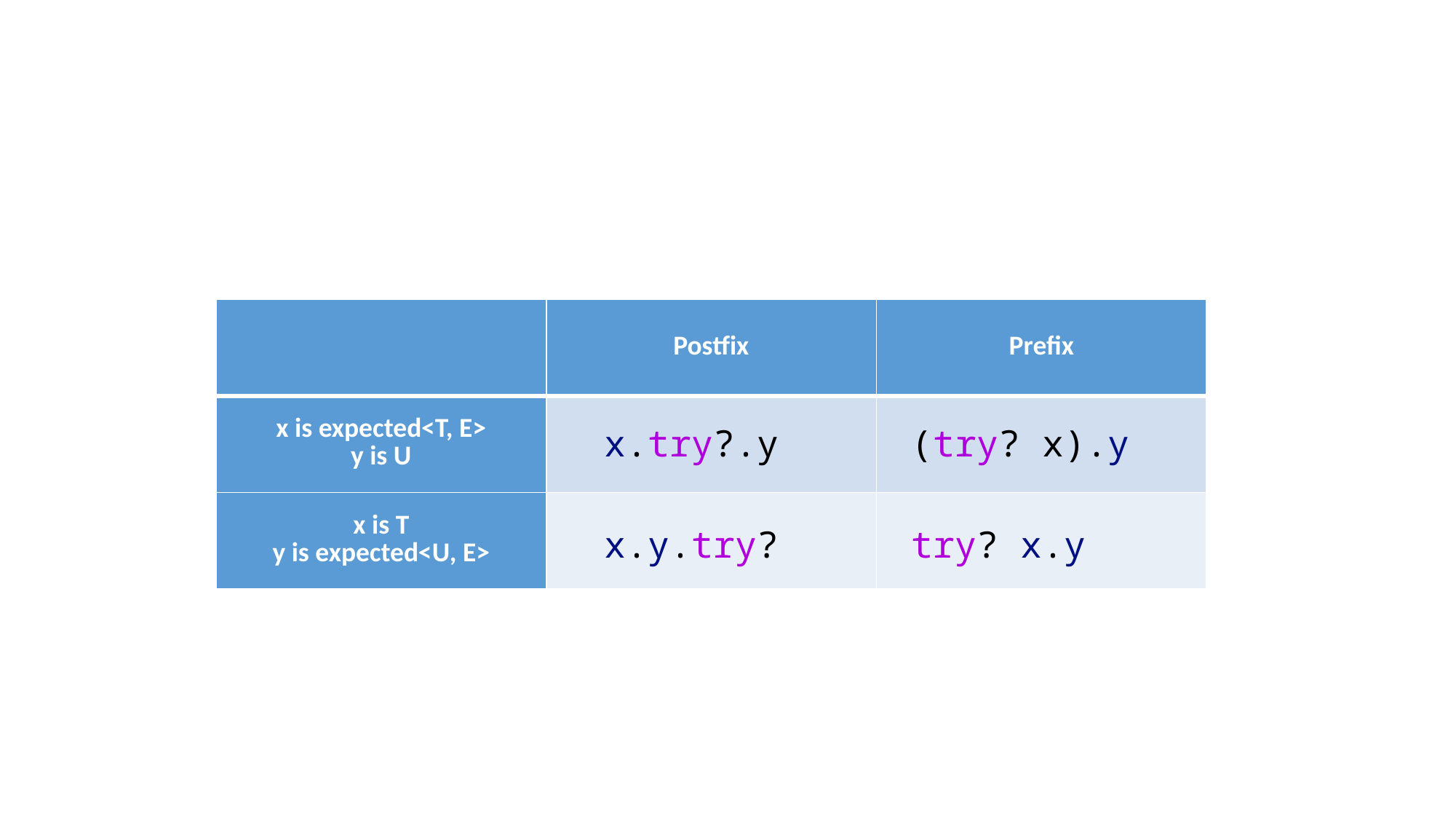

|  | Postfix | Prefix |
| --- | --- | --- |
| x is expected<T, E> y is U |  |  |
| x is T y is expected<U, E> |  |  |
x.try?.y
(try? x).y
x.y.try?
try? x.y